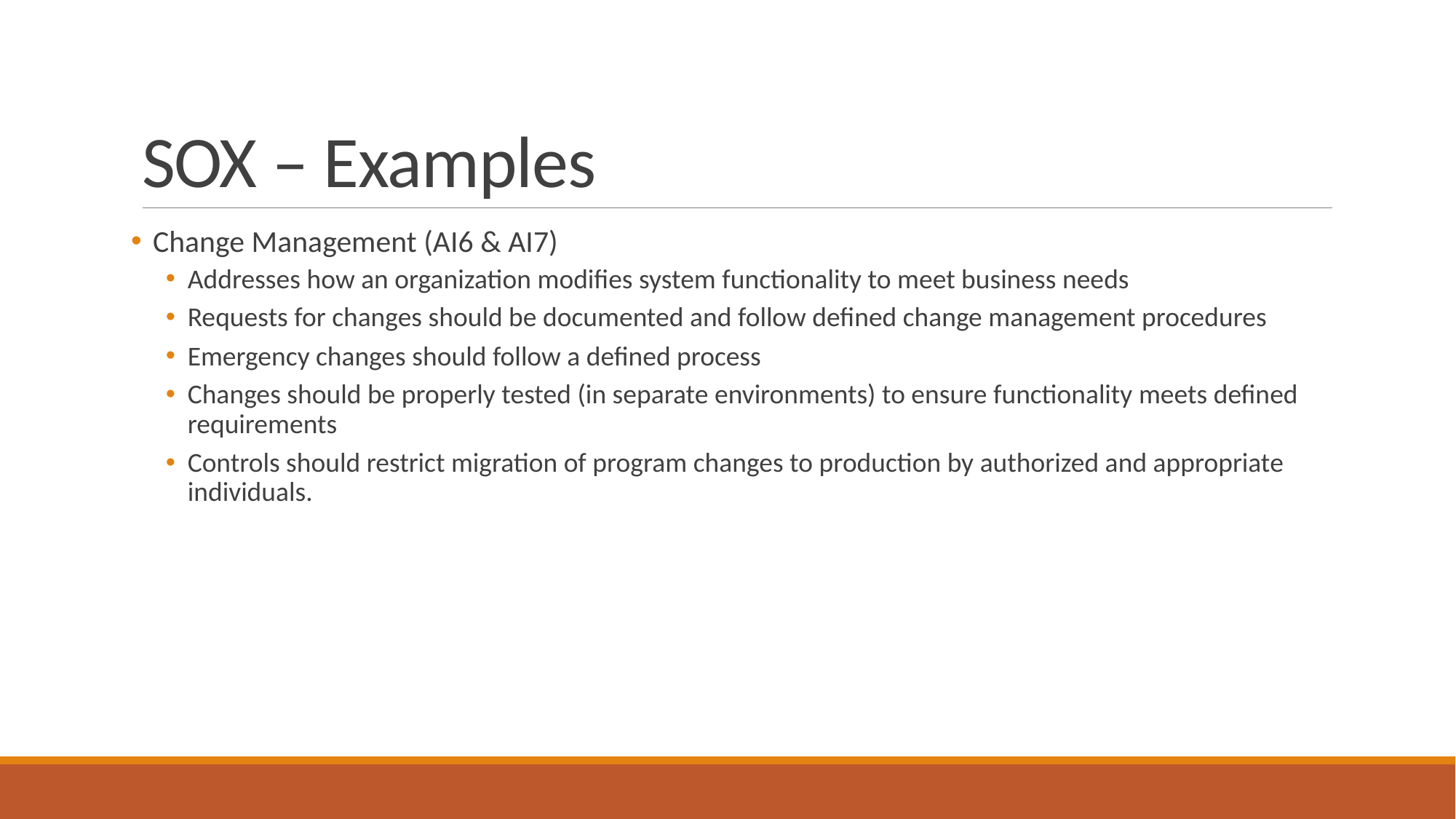

# SOX – Examples
Change Management (AI6 & AI7)
Addresses how an organization modifies system functionality to meet business needs
Requests for changes should be documented and follow defined change management procedures
Emergency changes should follow a defined process
Changes should be properly tested (in separate environments) to ensure functionality meets defined requirements
Controls should restrict migration of program changes to production by authorized and appropriate individuals.